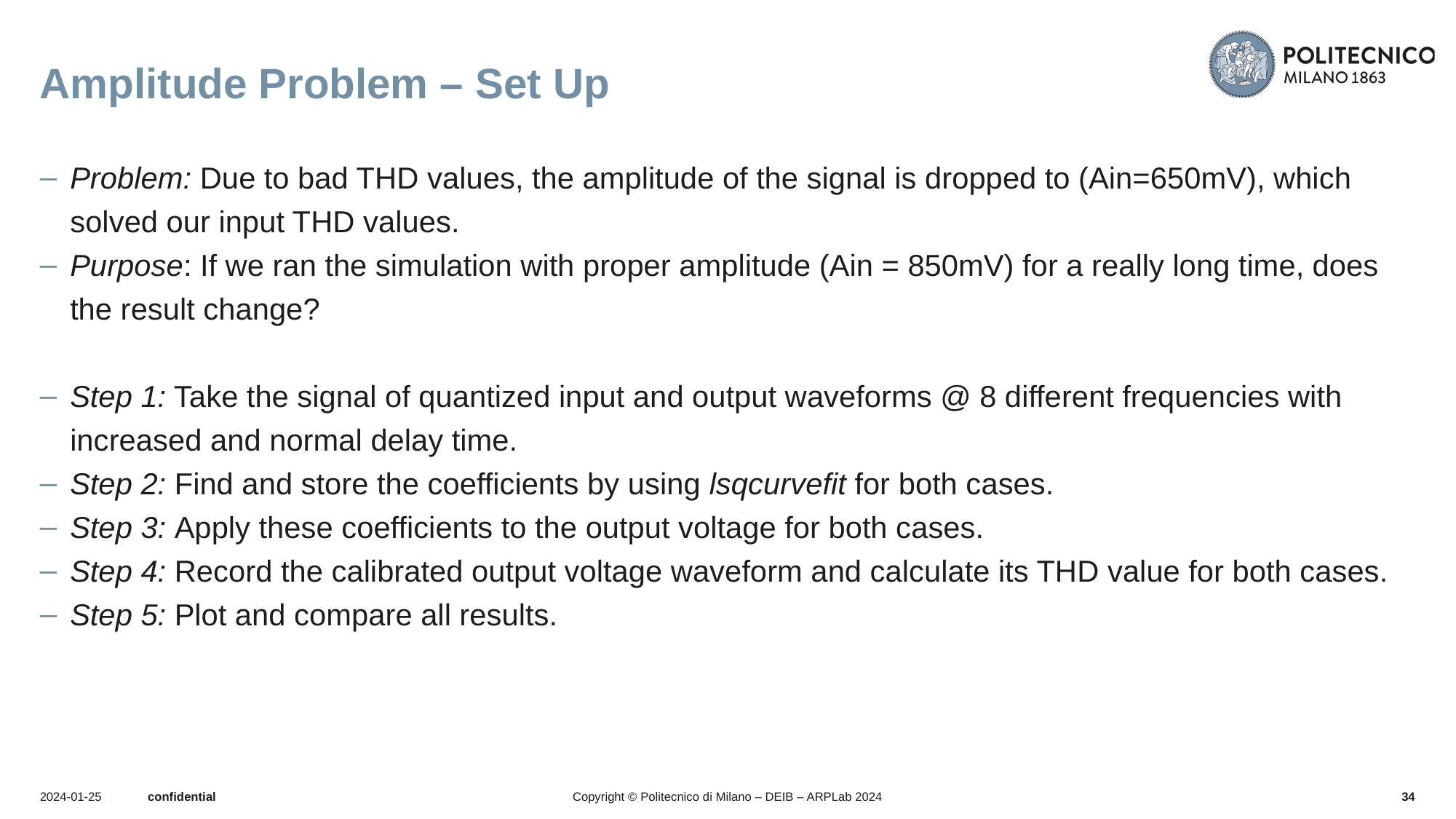

# Amplitude Problem – Set Up
Problem: Due to bad THD values, the amplitude of the signal is dropped to (Ain=650mV), which solved our input THD values.
Purpose: If we ran the simulation with proper amplitude (Ain = 850mV) for a really long time, does the result change?

Step 1: Take the signal of quantized input and output waveforms @ 8 different frequencies with increased and normal delay time.
Step 2: Find and store the coefficients by using lsqcurvefit for both cases.
Step 3: Apply these coefficients to the output voltage for both cases.
Step 4: Record the calibrated output voltage waveform and calculate its THD value for both cases.
Step 5: Plot and compare all results.